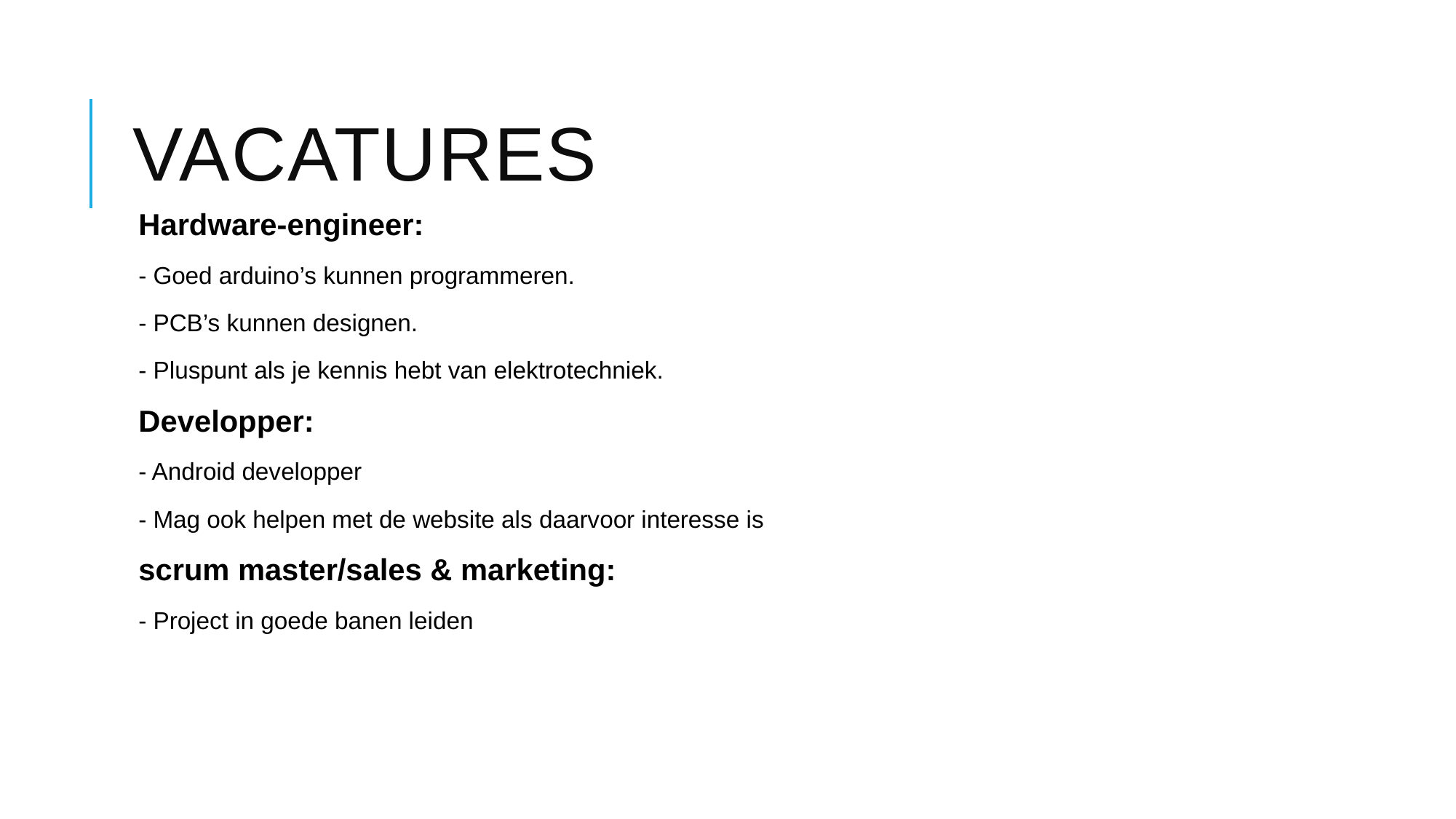

# Vacatures
Hardware-engineer:
- Goed arduino’s kunnen programmeren.
- PCB’s kunnen designen.
- Pluspunt als je kennis hebt van elektrotechniek.
Developper:
- Android developper
- Mag ook helpen met de website als daarvoor interesse is
scrum master/sales & marketing:
- Project in goede banen leiden